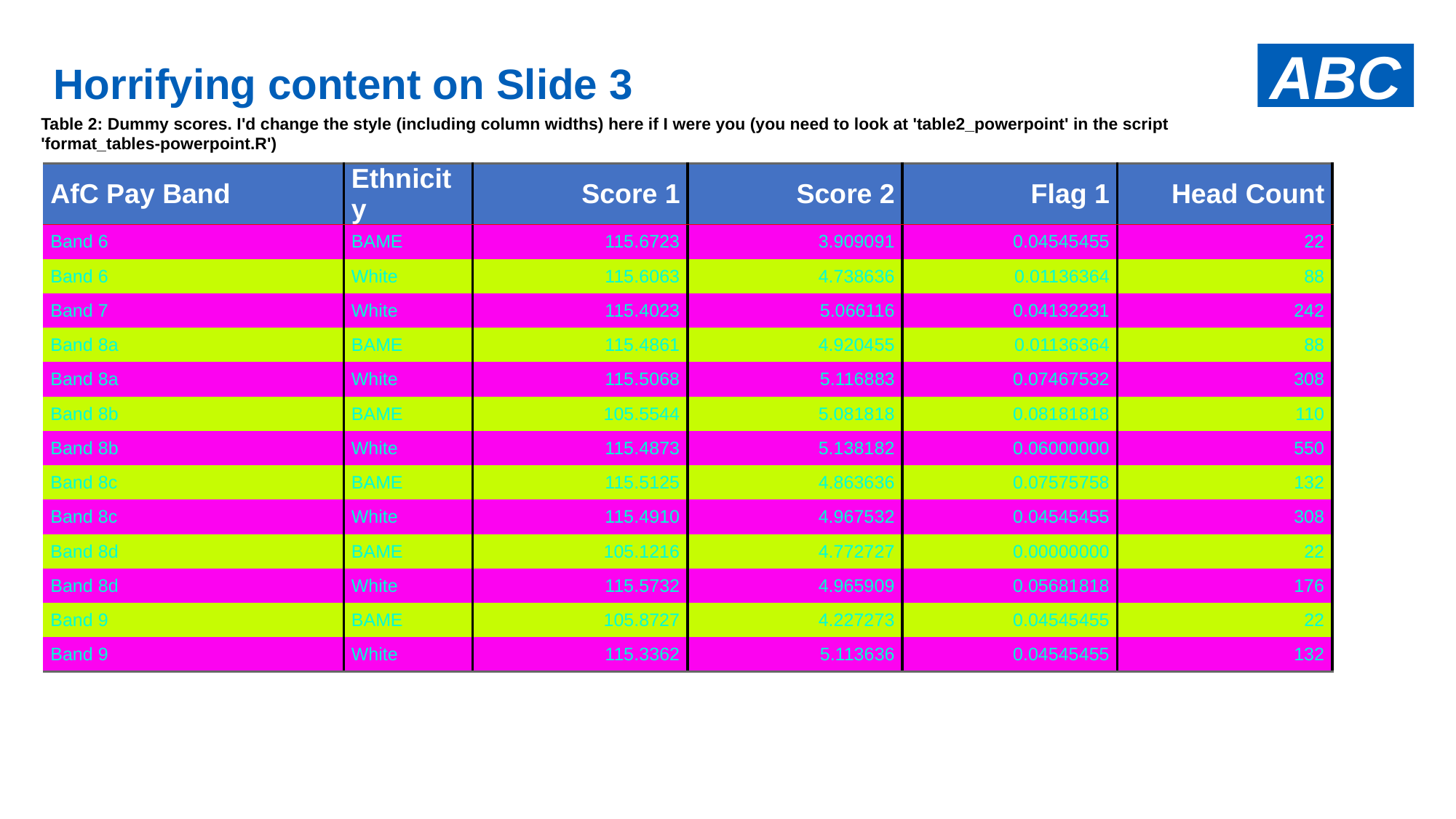

# Horrifying content on Slide 3
Table 2: Dummy scores. I'd change the style (including column widths) here if I were you (you need to look at 'table2_powerpoint' in the script 'format_tables-powerpoint.R')
| AfC Pay Band | Ethnicity | Score 1 | Score 2 | Flag 1 | Head Count |
| --- | --- | --- | --- | --- | --- |
| Band 6 | BAME | 115.6723 | 3.909091 | 0.04545455 | 22 |
| Band 6 | White | 115.6063 | 4.738636 | 0.01136364 | 88 |
| Band 7 | White | 115.4023 | 5.066116 | 0.04132231 | 242 |
| Band 8a | BAME | 115.4861 | 4.920455 | 0.01136364 | 88 |
| Band 8a | White | 115.5068 | 5.116883 | 0.07467532 | 308 |
| Band 8b | BAME | 105.5544 | 5.081818 | 0.08181818 | 110 |
| Band 8b | White | 115.4873 | 5.138182 | 0.06000000 | 550 |
| Band 8c | BAME | 115.5125 | 4.863636 | 0.07575758 | 132 |
| Band 8c | White | 115.4910 | 4.967532 | 0.04545455 | 308 |
| Band 8d | BAME | 105.1216 | 4.772727 | 0.00000000 | 22 |
| Band 8d | White | 115.5732 | 4.965909 | 0.05681818 | 176 |
| Band 9 | BAME | 105.8727 | 4.227273 | 0.04545455 | 22 |
| Band 9 | White | 115.3362 | 5.113636 | 0.04545455 | 132 |